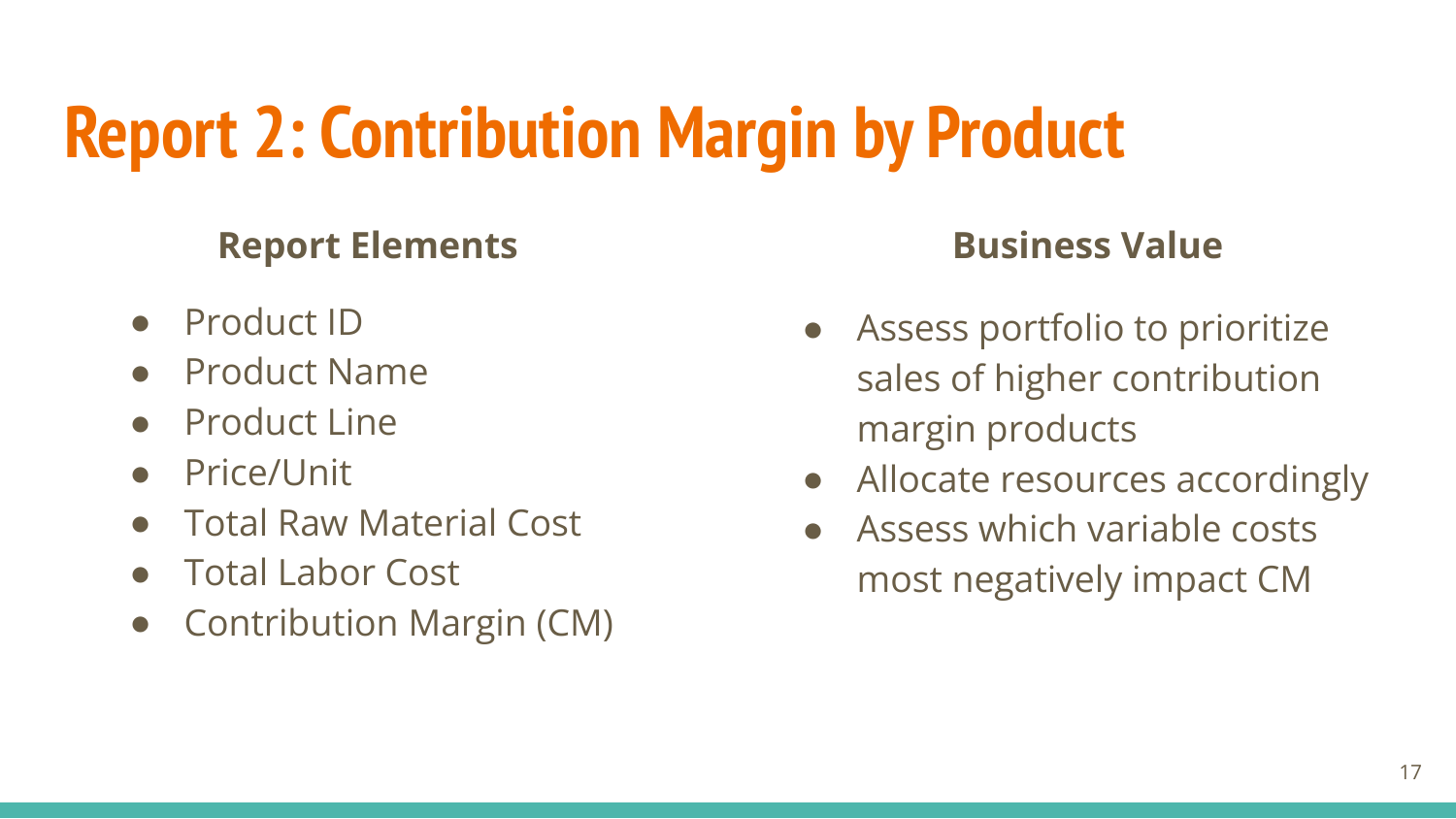

# Report 2: Contribution Margin by Product
Report Elements

Product ID
Product Name
Product Line
Price/Unit
Total Raw Material Cost
Total Labor Cost
Contribution Margin (CM)
Business Value
Assess portfolio to prioritize sales of higher contribution margin products
Allocate resources accordingly
Assess which variable costs most negatively impact CM
17